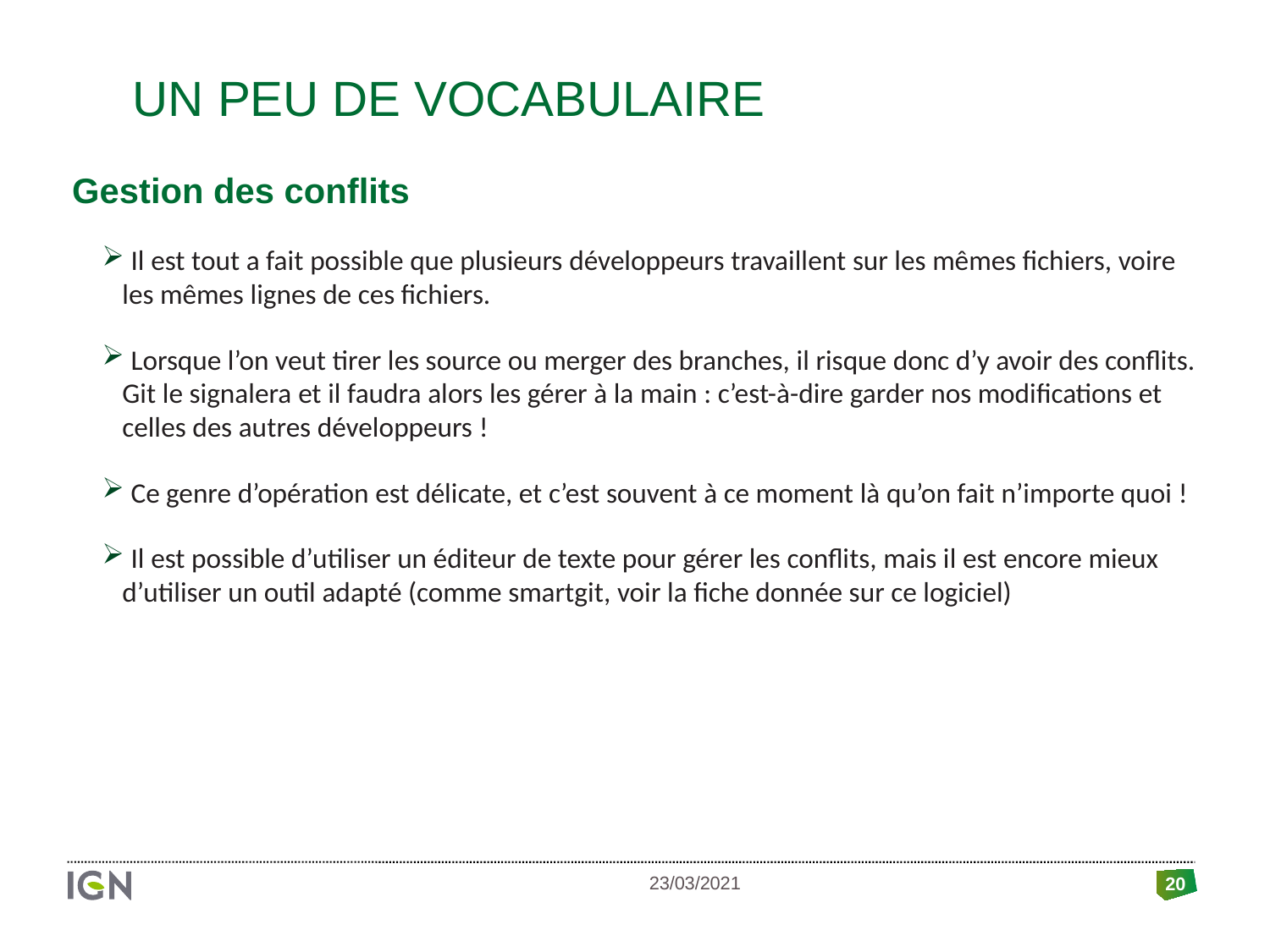

Un peu de vocabulaire
Gestion des conflits
 Il est tout a fait possible que plusieurs développeurs travaillent sur les mêmes fichiers, voire les mêmes lignes de ces fichiers.
 Lorsque l’on veut tirer les source ou merger des branches, il risque donc d’y avoir des conflits. Git le signalera et il faudra alors les gérer à la main : c’est-à-dire garder nos modifications et celles des autres développeurs !
 Ce genre d’opération est délicate, et c’est souvent à ce moment là qu’on fait n’importe quoi !
 Il est possible d’utiliser un éditeur de texte pour gérer les conflits, mais il est encore mieux d’utiliser un outil adapté (comme smartgit, voir la fiche donnée sur ce logiciel)
20
23/03/2021